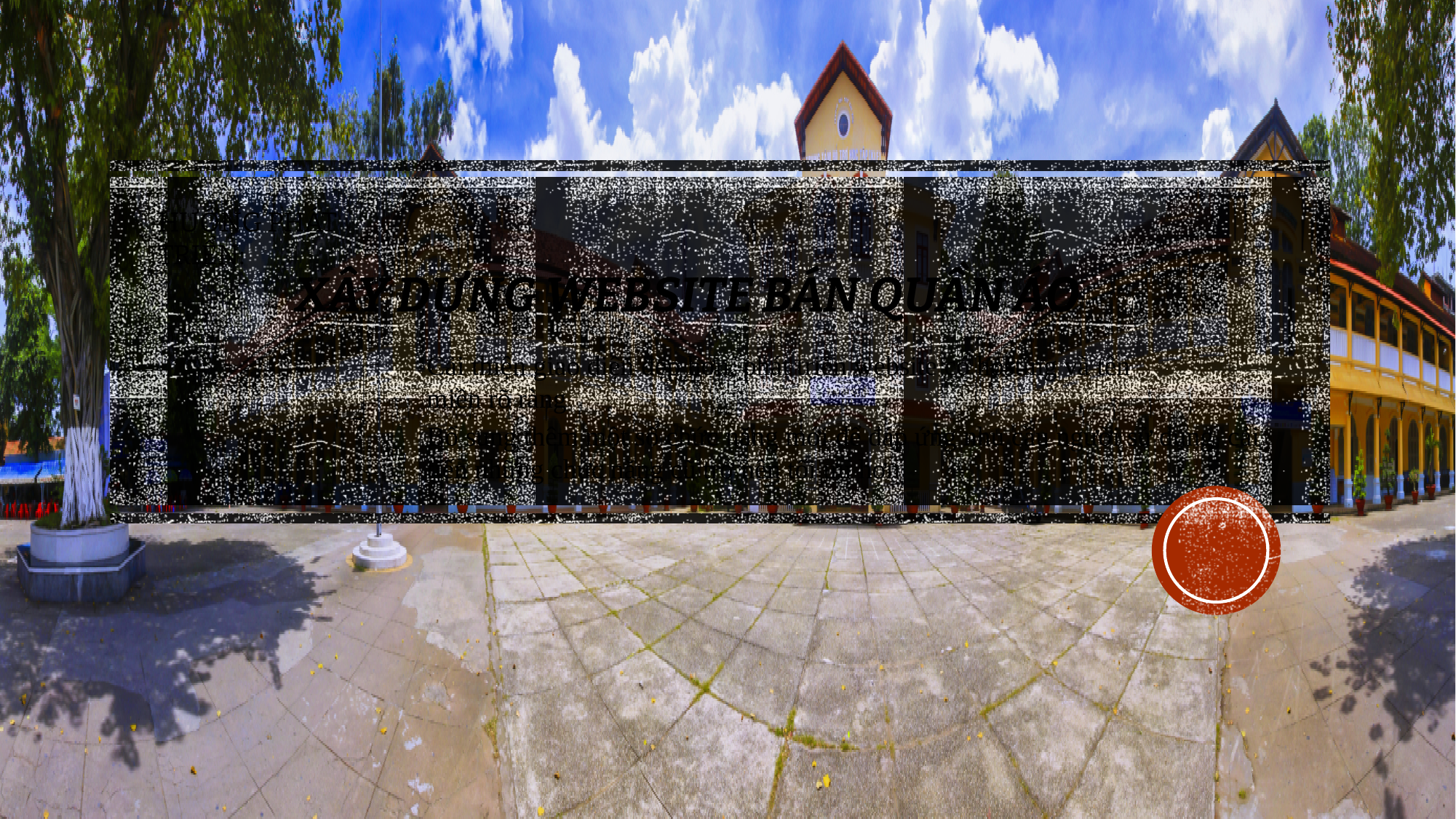

HƯỚNG PHÁT TRIỂN:
XÂY DỰNG WEBSITE BÁN QUẦN ÁO
Cải thiện giao diện đẹp hơn, phát triển website có hosting và tên miền rõ ràng

Bổ sung thêm một số chức năng mới để đáp ứng nhu cầu người sử dụng, cải tiến những chức năng cũ trở nên tối ưu hơn